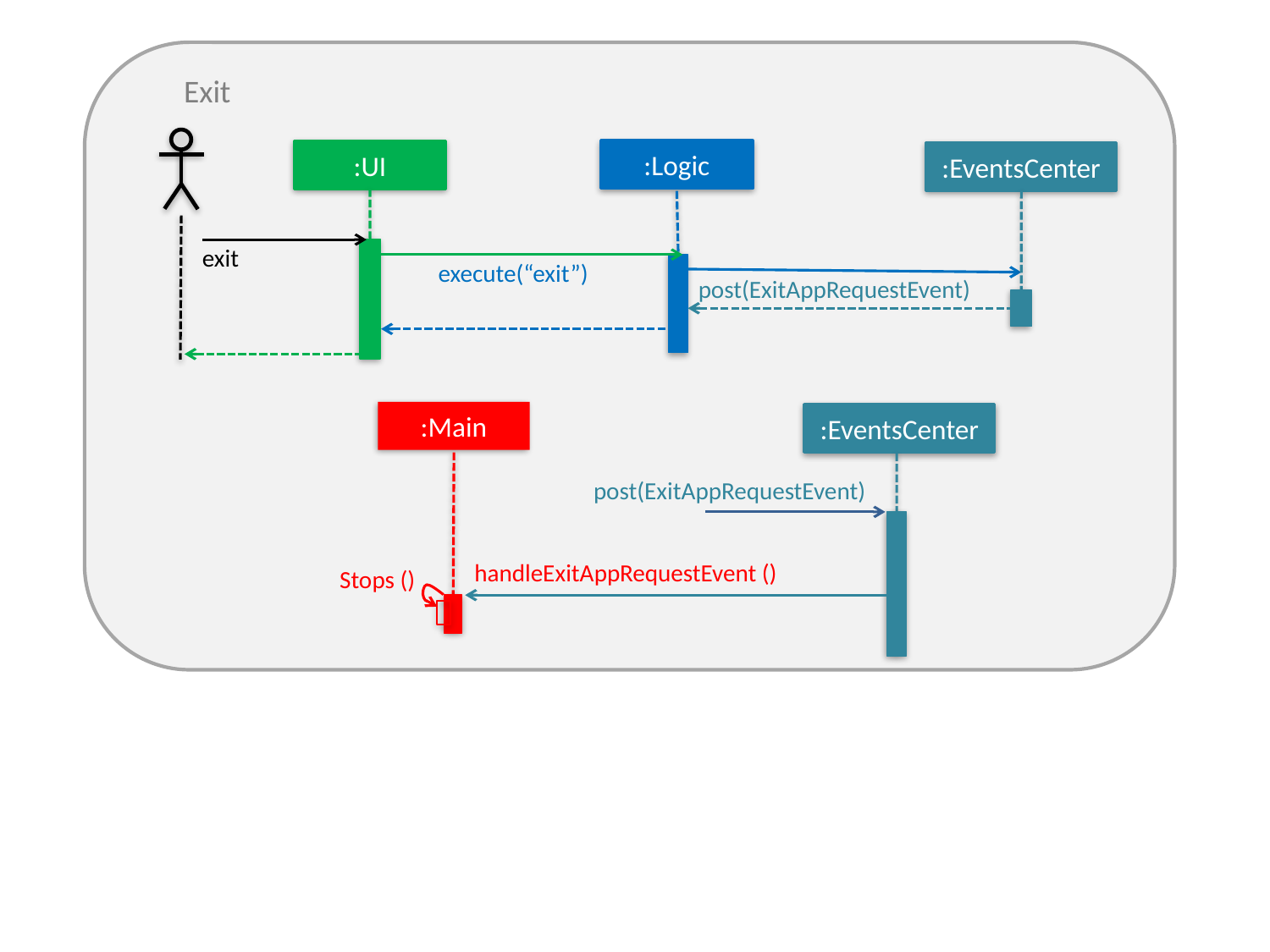

Exit

:Logic
:UI
:EventsCenter

exit

execute(“exit”)
post(ExitAppRequestEvent)

:Main
:EventsCenter
post(ExitAppRequestEvent)

handleExitAppRequestEvent ()
Stops ()